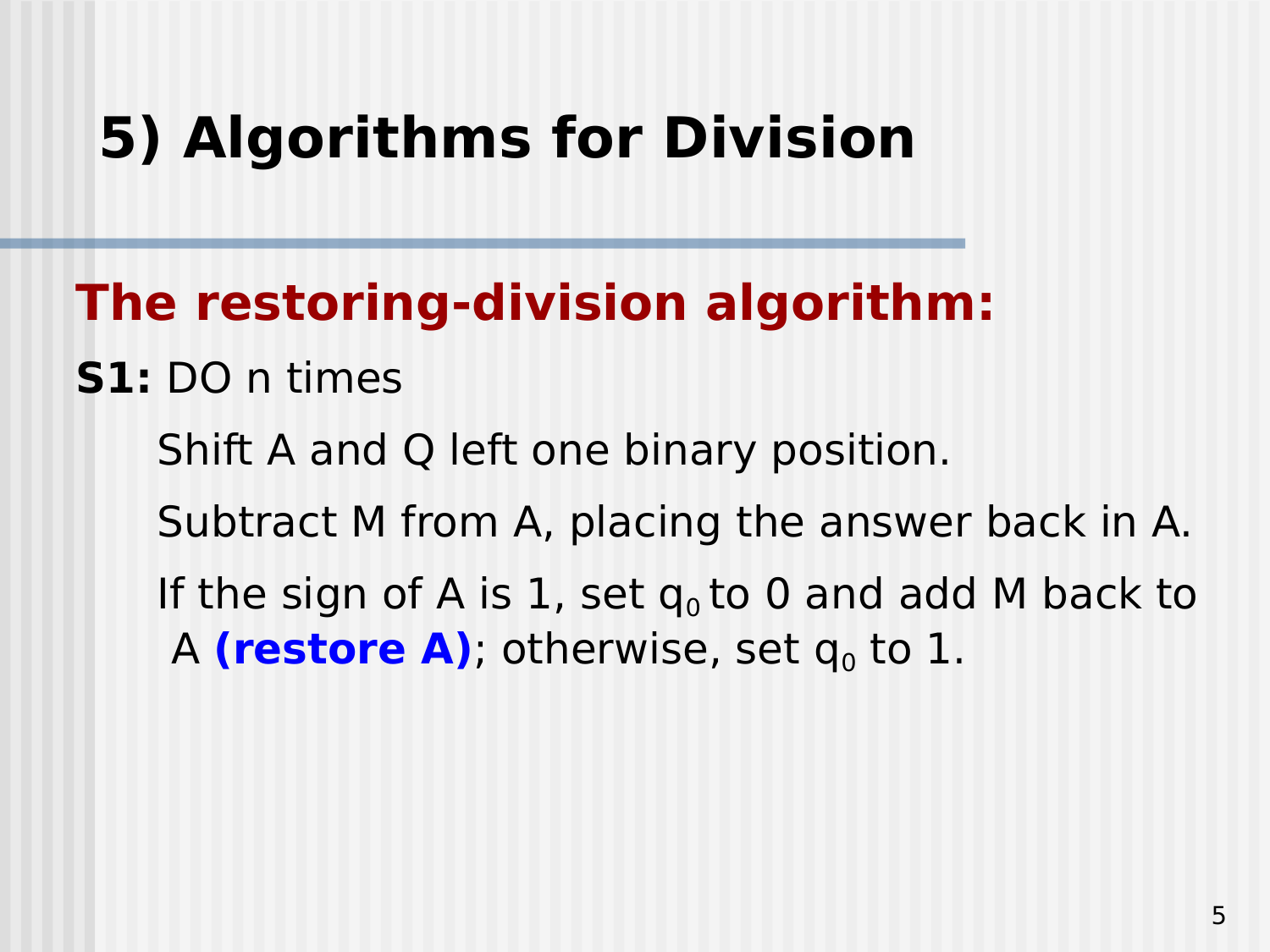

5) Algorithms for Division
The restoring-division algorithm:
S1: DO n times
      Shift A and Q left one binary position.
      Subtract M from A, placing the answer back in A.
      If the sign of A is 1, set q0 to 0 and add M back to A (restore A); otherwise, set q0 to 1.
5